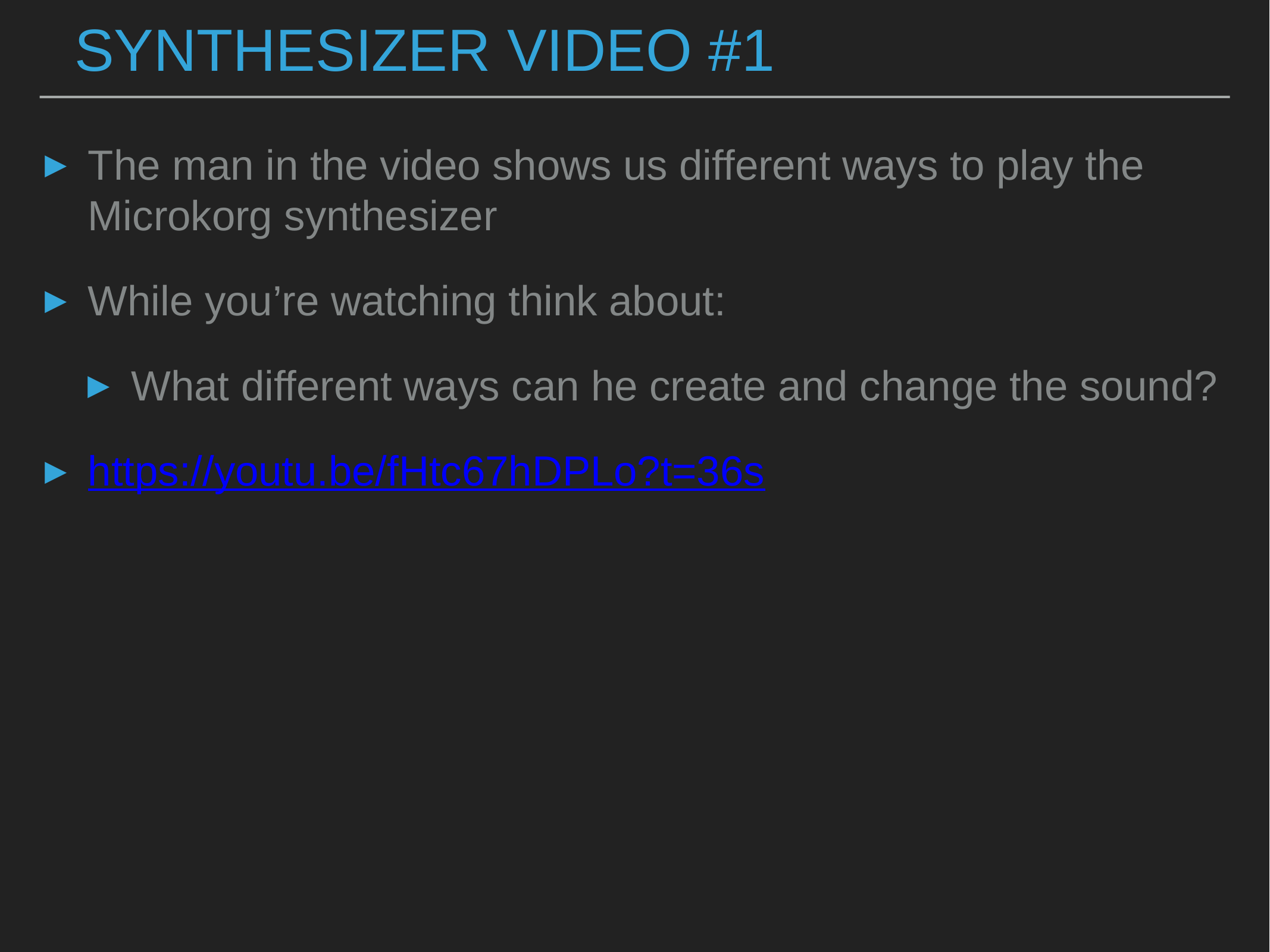

# synthesizer video #1
The man in the video shows us different ways to play the Microkorg synthesizer
While you’re watching think about:
What different ways can he create and change the sound?
https://youtu.be/fHtc67hDPLo?t=36s